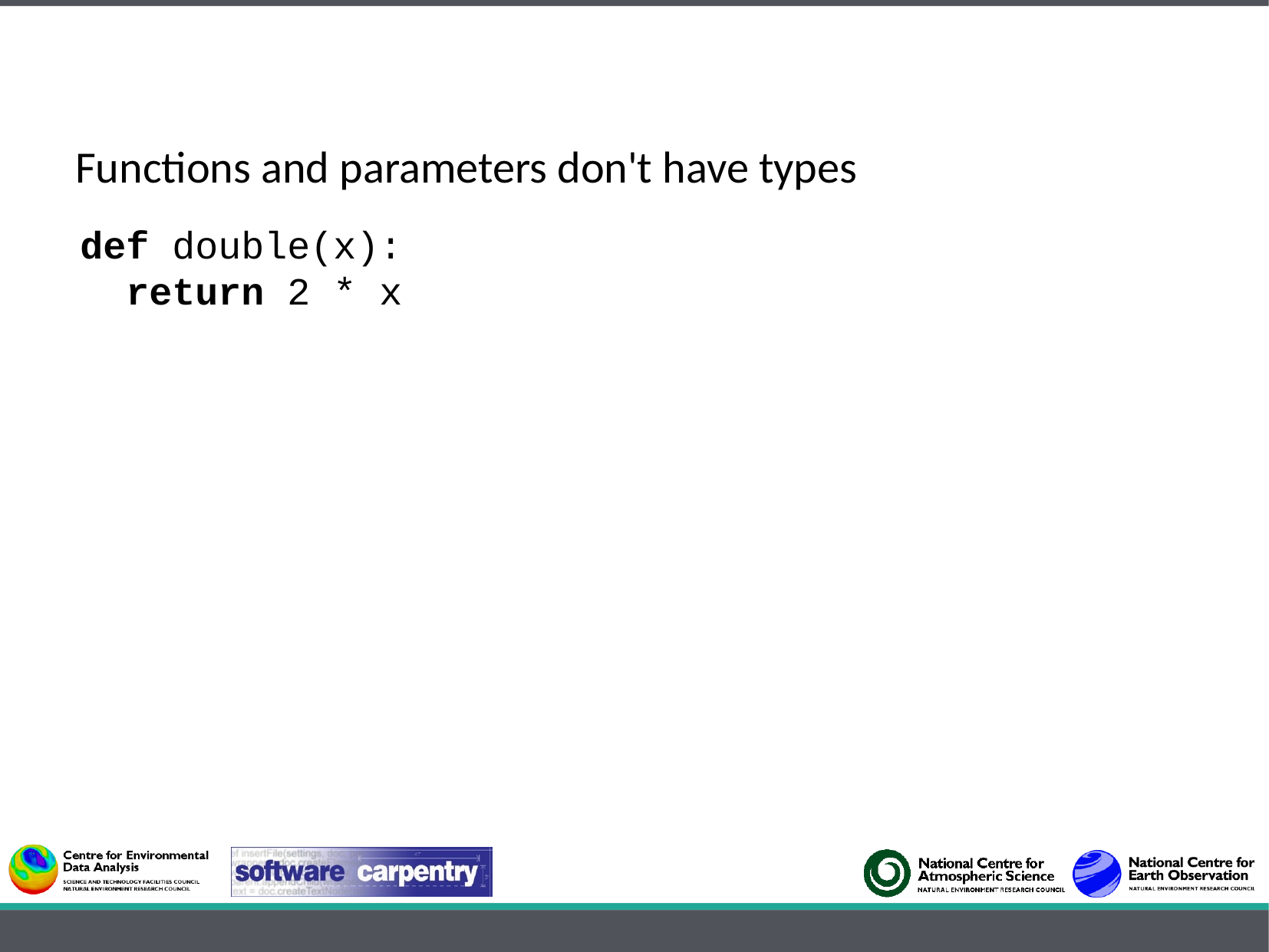

Functions and parameters don't have types
def double(x):
  return 2 * x